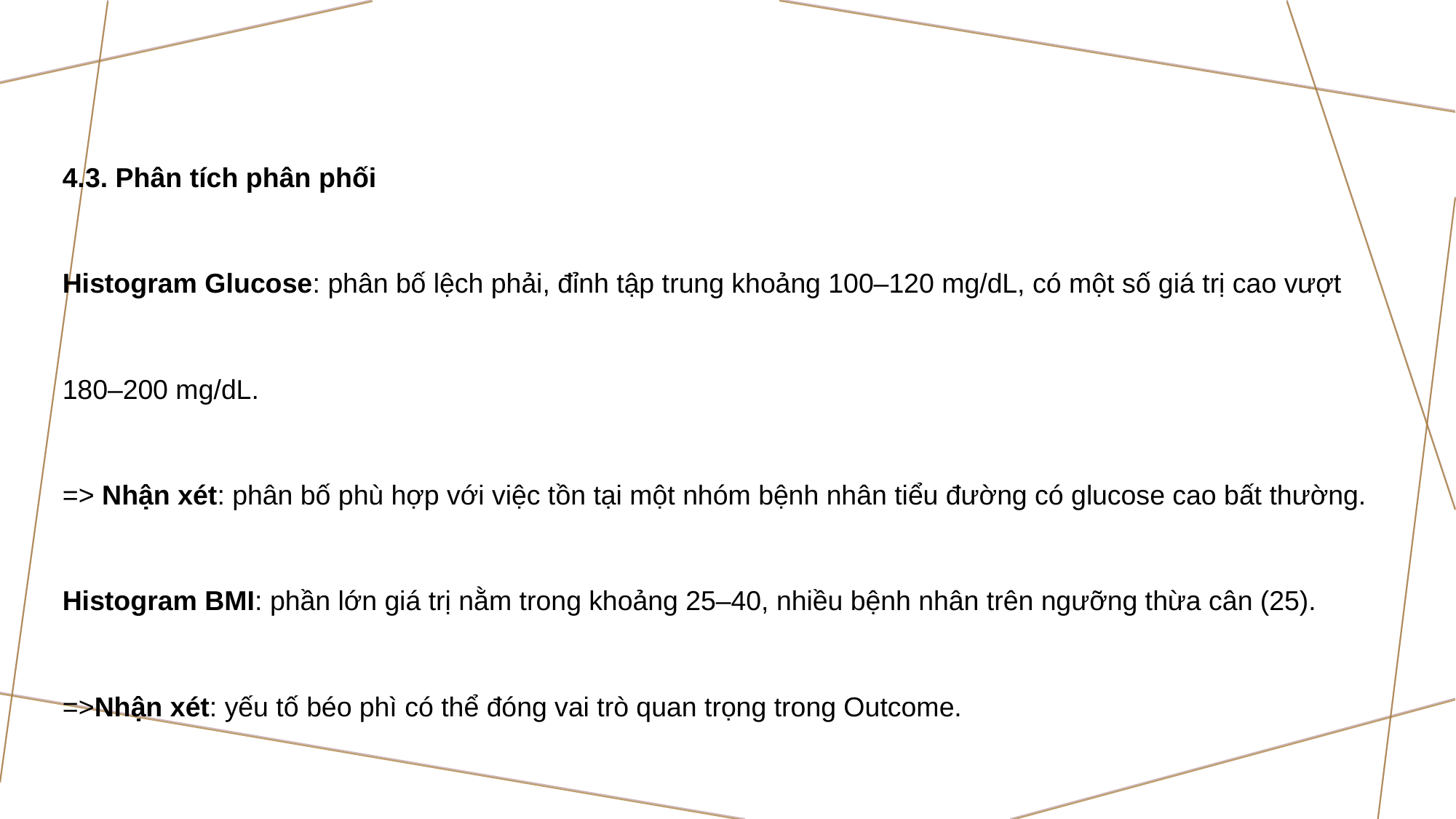

4.3. Phân tích phân phối
Histogram Glucose: phân bố lệch phải, đỉnh tập trung khoảng 100–120 mg/dL, có một số giá trị cao vượt 180–200 mg/dL.
=> Nhận xét: phân bố phù hợp với việc tồn tại một nhóm bệnh nhân tiểu đường có glucose cao bất thường.
Histogram BMI: phần lớn giá trị nằm trong khoảng 25–40, nhiều bệnh nhân trên ngưỡng thừa cân (25).
=>Nhận xét: yếu tố béo phì có thể đóng vai trò quan trọng trong Outcome.